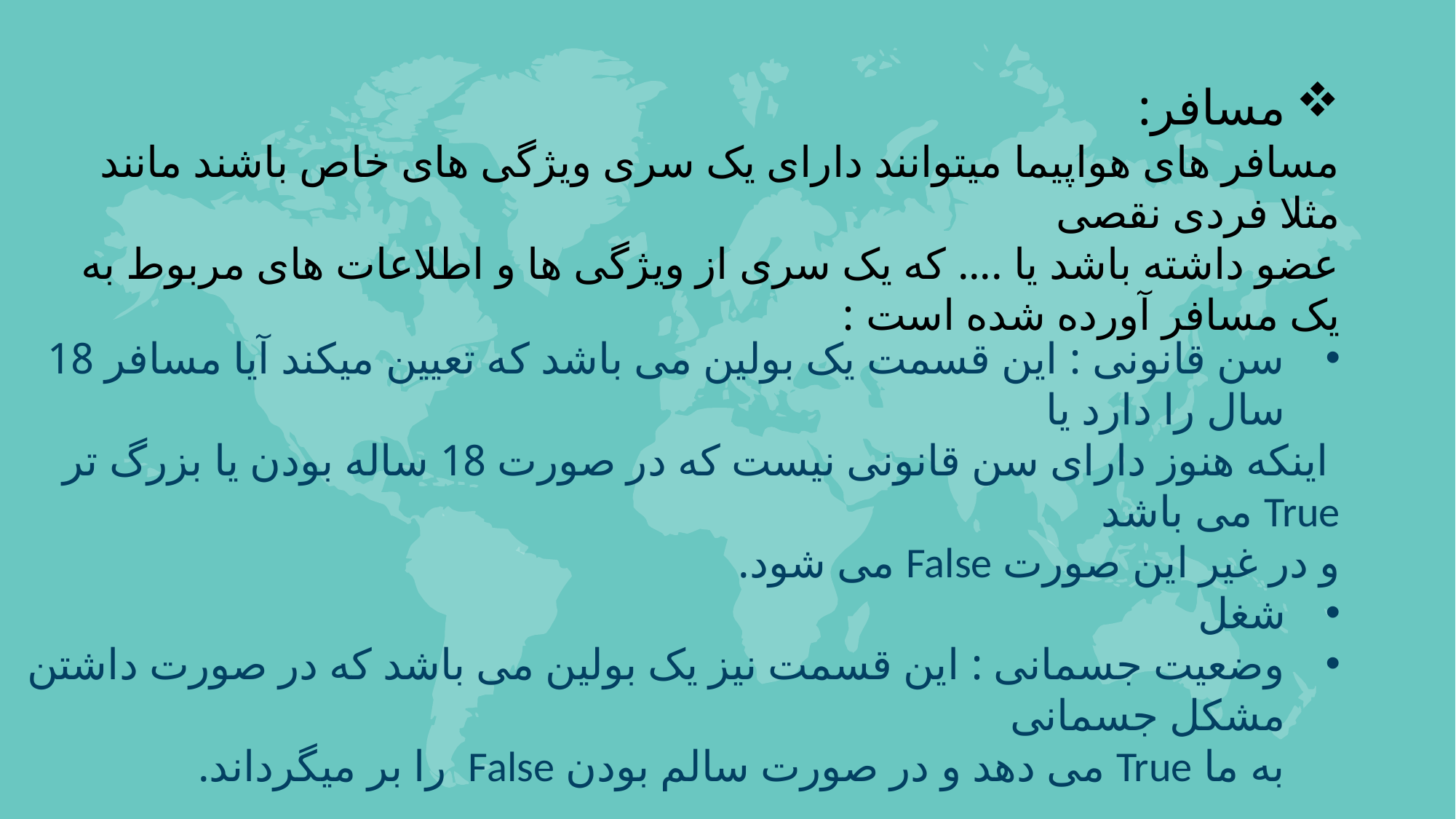

مسافر:
مسافر های هواپیما میتوانند دارای یک سری ویژگی های خاص باشند مانند مثلا فردی نقصی
عضو داشته باشد یا .... که یک سری از ویژگی ها و اطلاعات های مربوط به یک مسافر آورده شده است :

سن قانونی : این قسمت یک بولین می باشد که تعیین میکند آیا مسافر 18 سال را دارد یا
 اینکه هنوز دارای سن قانونی نیست که در صورت 18 ساله بودن یا بزرگ تر True می باشد
و در غیر این صورت False می شود.
شغل
وضعیت جسمانی : این قسمت نیز یک بولین می باشد که در صورت داشتن مشکل جسمانی
     به ما True می دهد و در صورت سالم بودن False  را بر میگرداند.